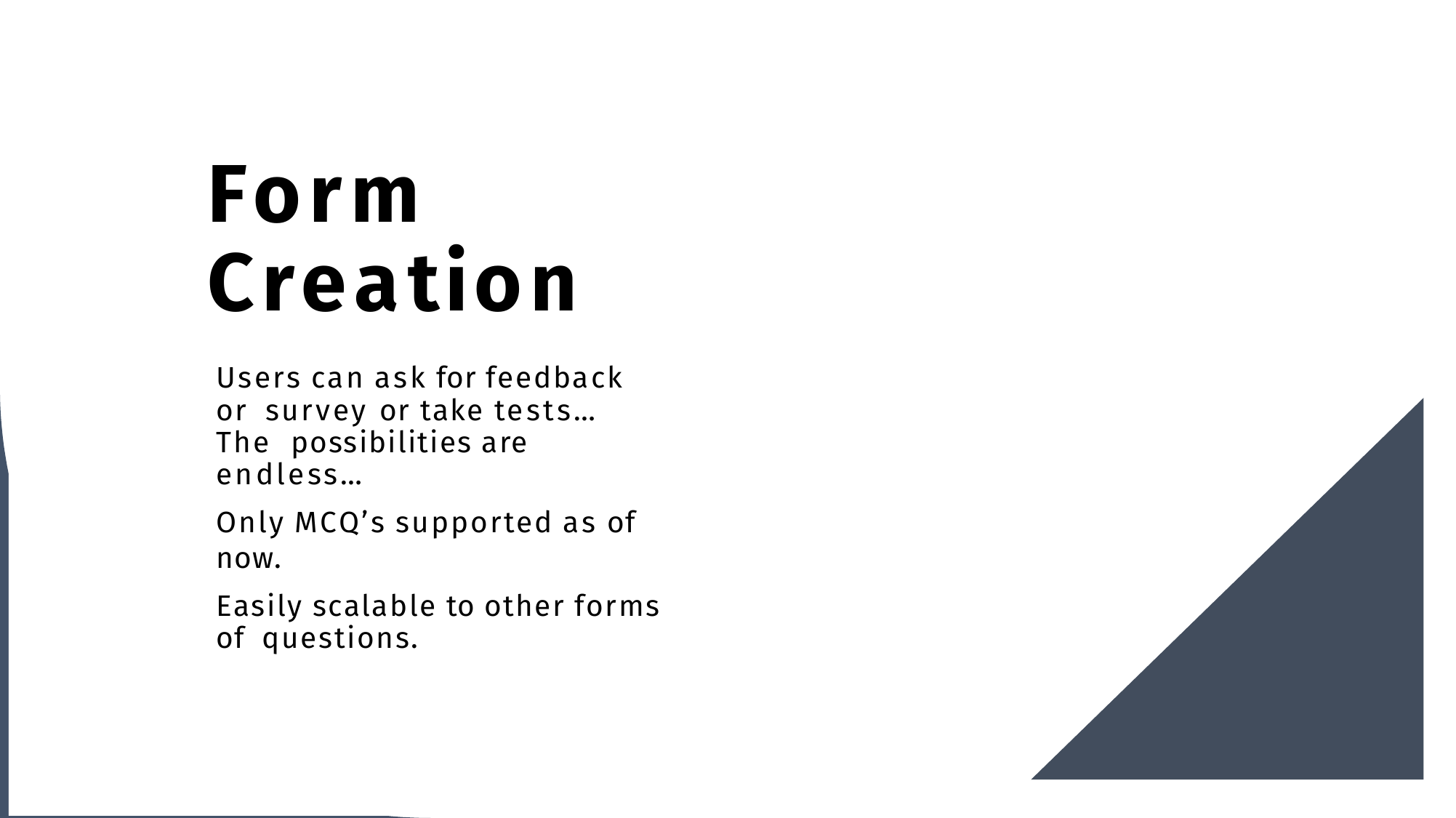

# Form  Creation
Users can ask for feedback or  survey or take tests… The  possibilities are endless…
Only MCQ’s supported as of now.
Easily scalable to other forms of  questions.